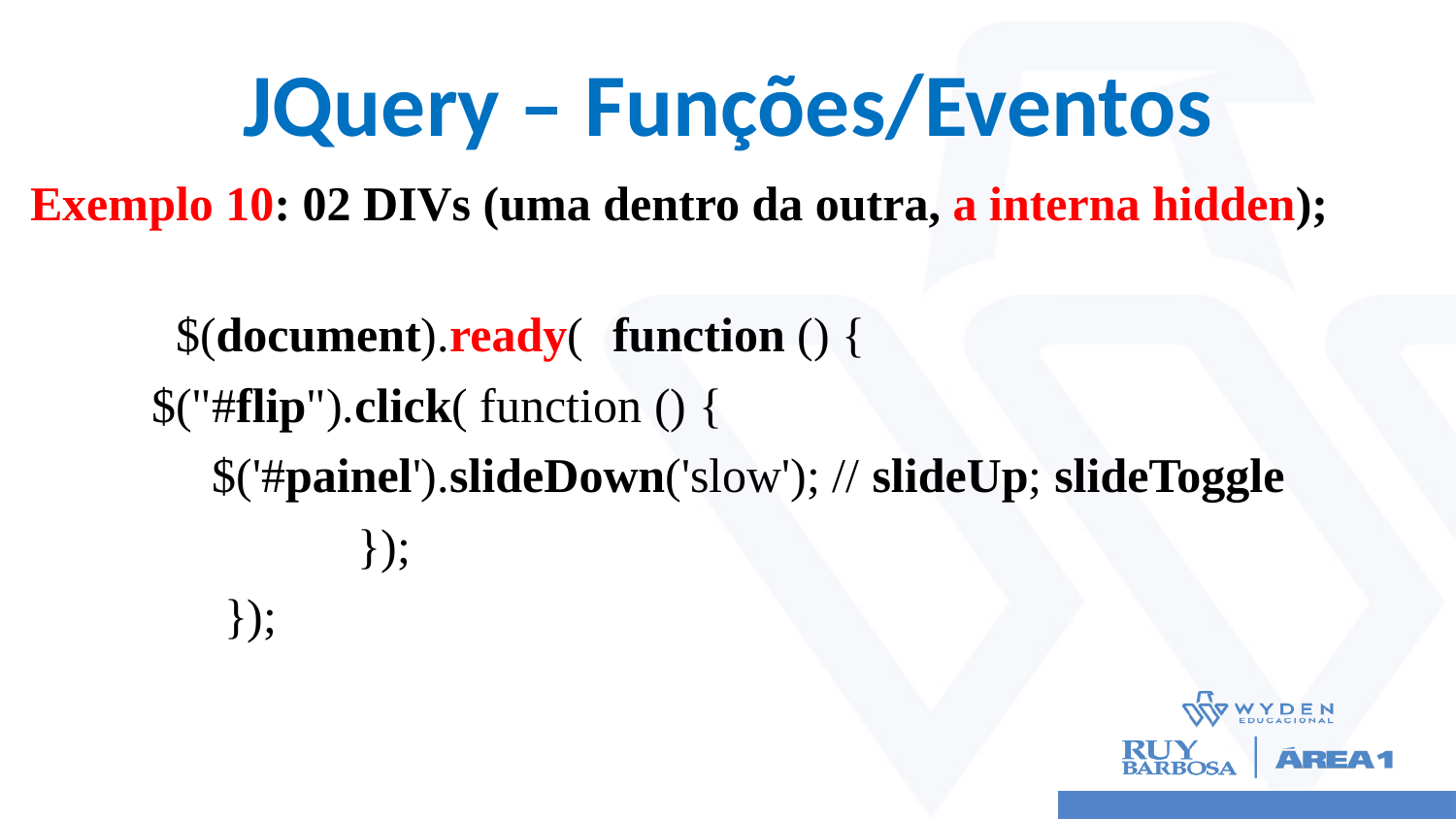

# JQuery – Funções/Eventos
Exemplo 10: 02 DIVs (uma dentro da outra, a interna hidden);

	$(document).ready(	function () {
          $("#flip").click( function () {
          	   $('#painel').slideDown('slow'); // slideUp; slideToggle
		   });
	    });